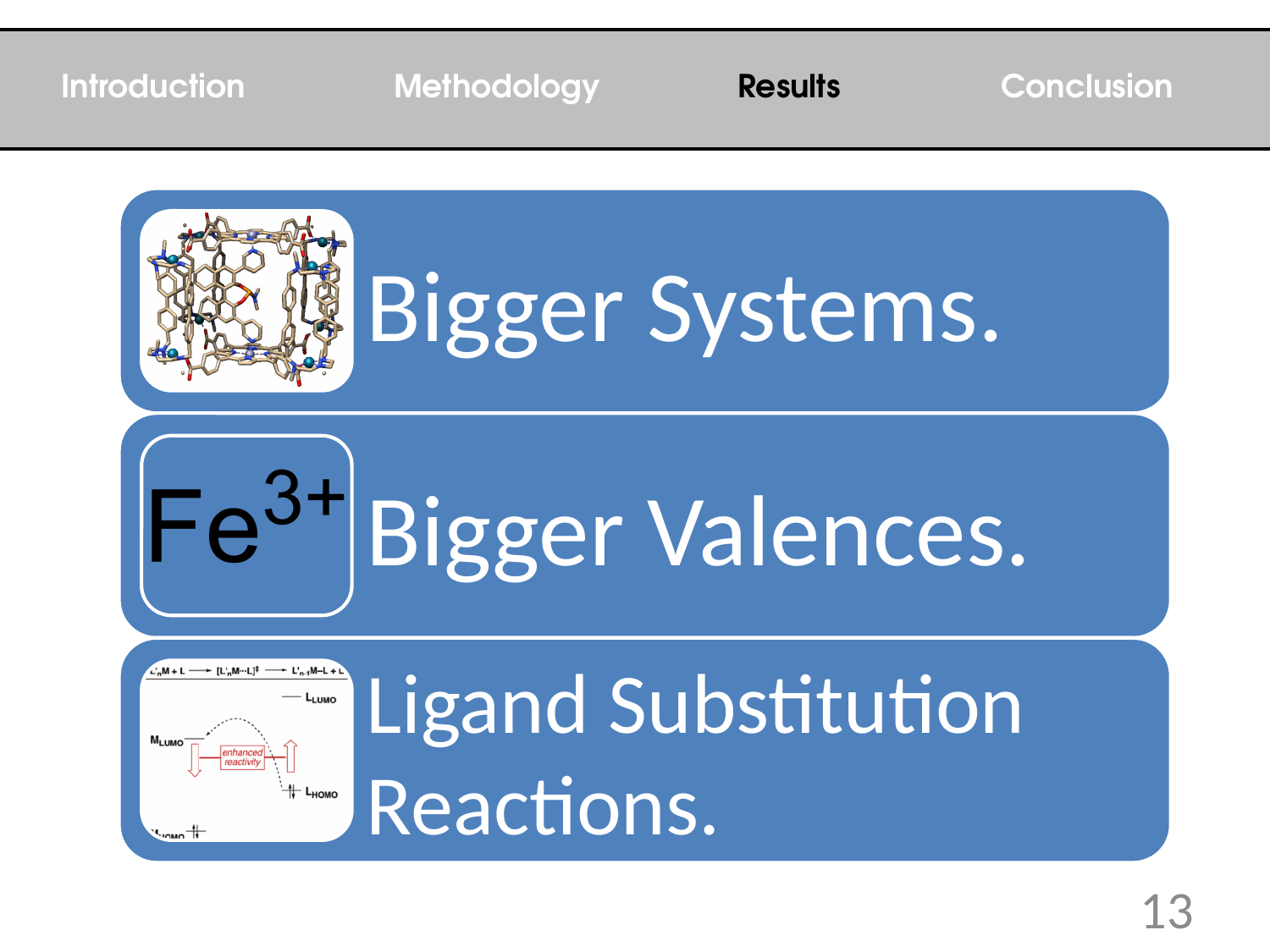

Introduction
Methodology
Results
Conclusion
Bigger Systems.
Bigger Valences.
Ligand Substitution Reactions.
13